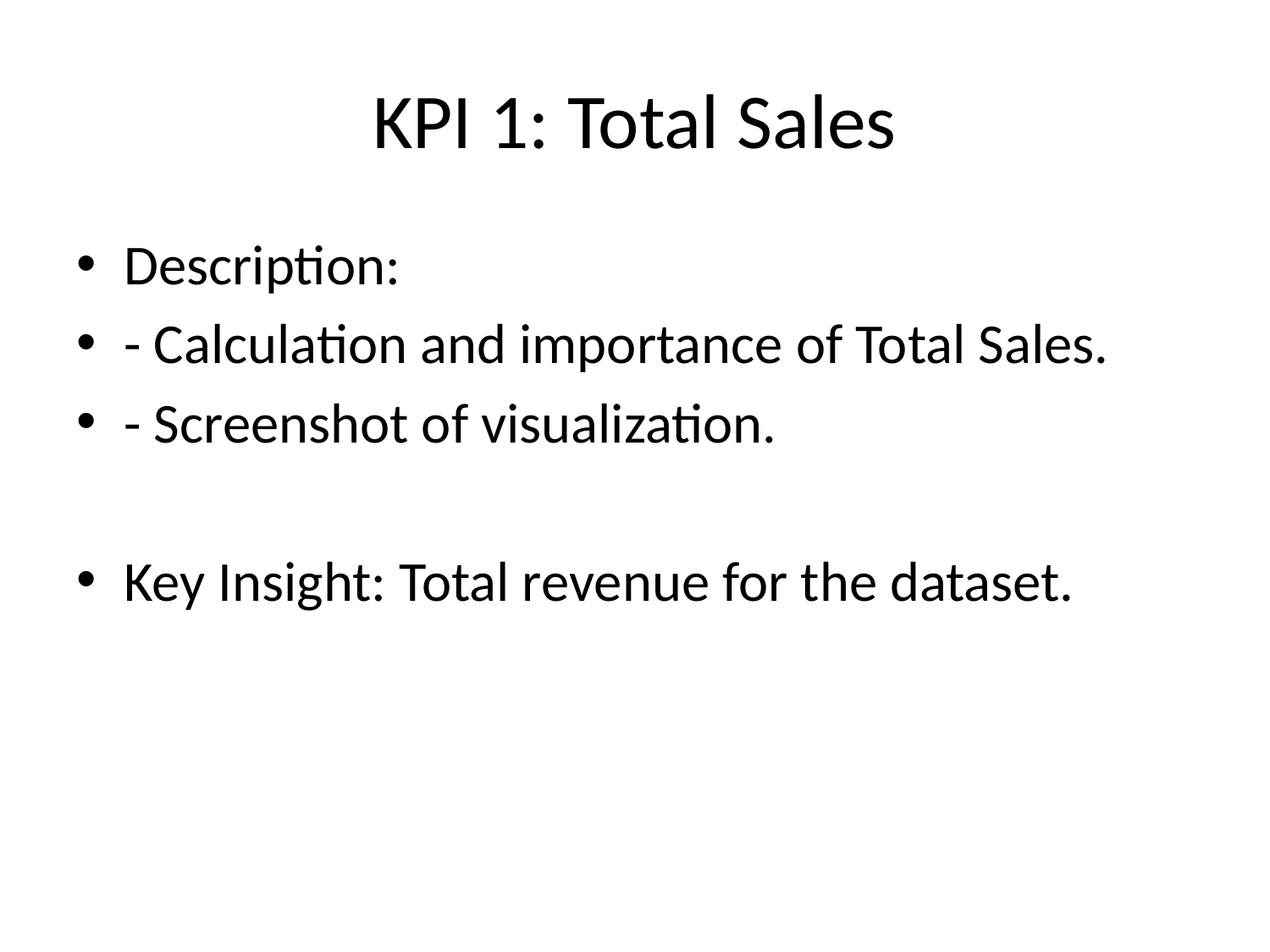

# KPI 1: Total Sales
Description:
- Calculation and importance of Total Sales.
- Screenshot of visualization.

Key Insight: Total revenue for the dataset.